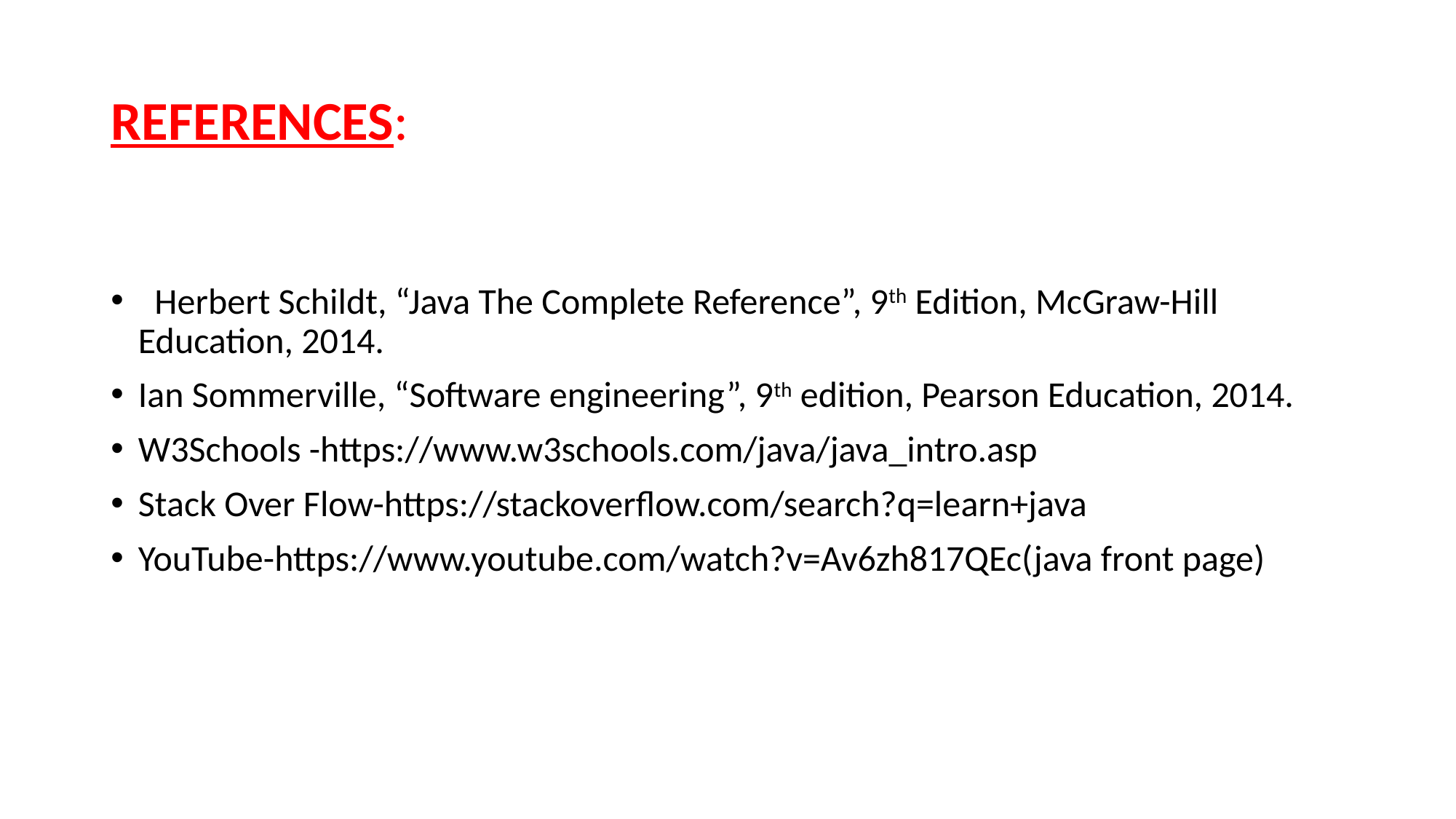

# REFERENCES:

  Herbert Schildt, “Java The Complete Reference”, 9th Edition, McGraw-Hill Education, 2014.
Ian Sommerville, “Software engineering”, 9th edition, Pearson Education, 2014.
W3Schools -https://www.w3schools.com/java/java_intro.asp
Stack Over Flow-https://stackoverflow.com/search?q=learn+java
YouTube-https://www.youtube.com/watch?v=Av6zh817QEc(java front page)